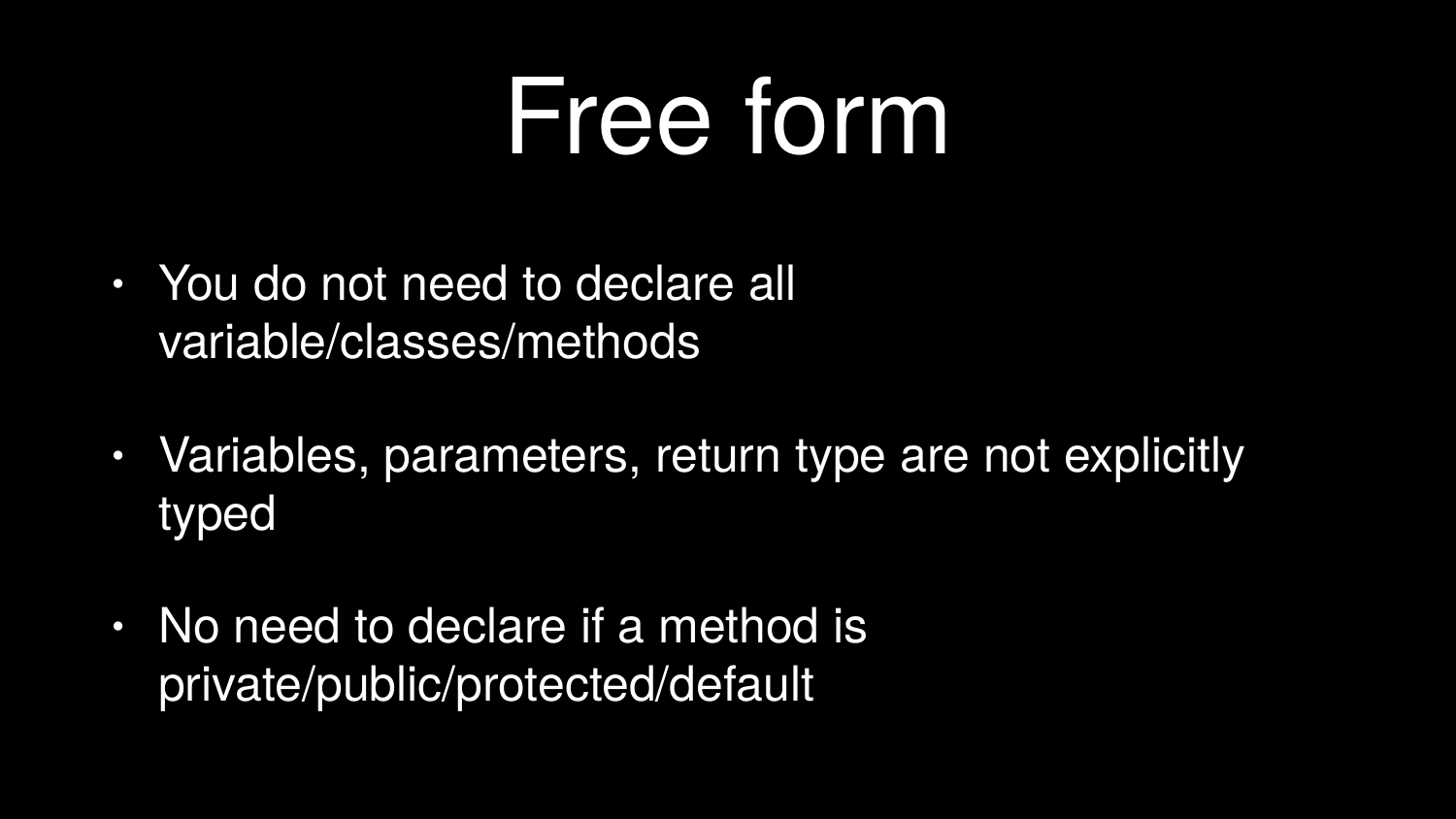

# Free form
You do not need to declare all variable/classes/methods
Variables, parameters, return type are not explicitly typed
No need to declare if a method is private/public/protected/default